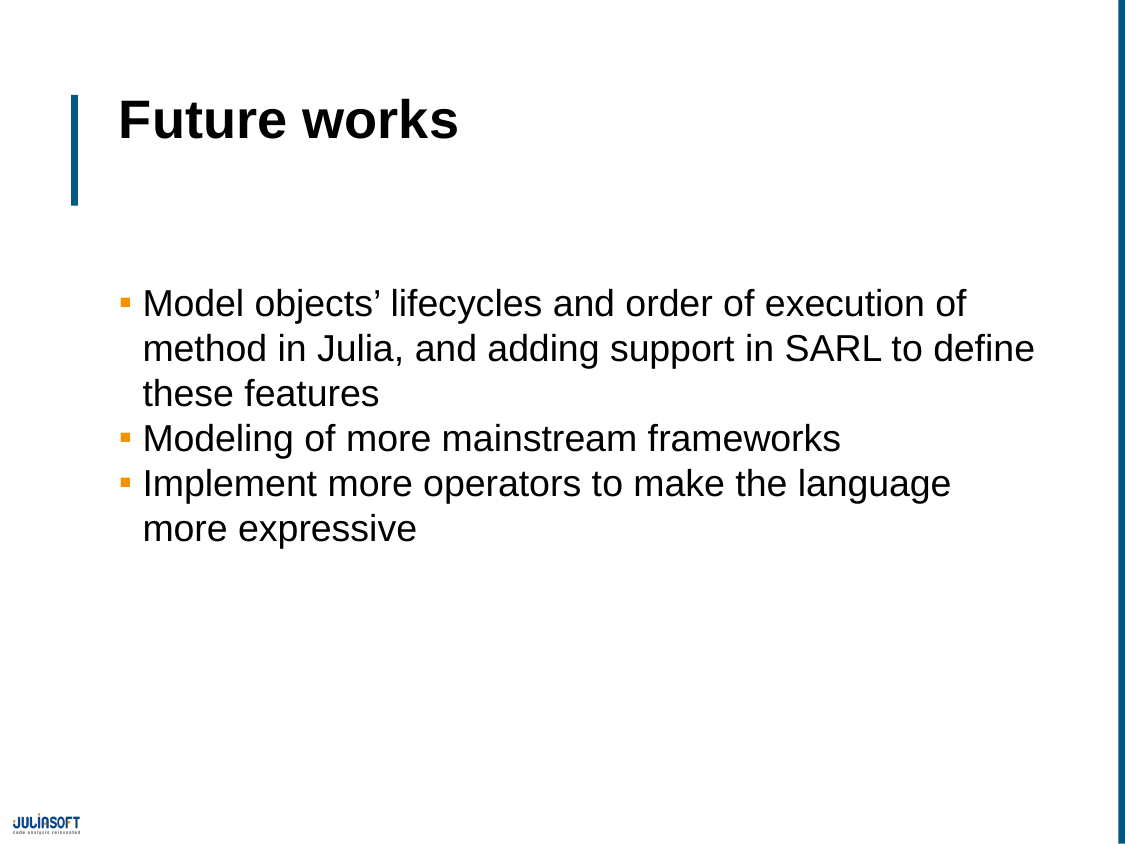

# Future works
Model objects’ lifecycles and order of execution of method in Julia, and adding support in SARL to define these features
Modeling of more mainstream frameworks
Implement more operators to make the language more expressive